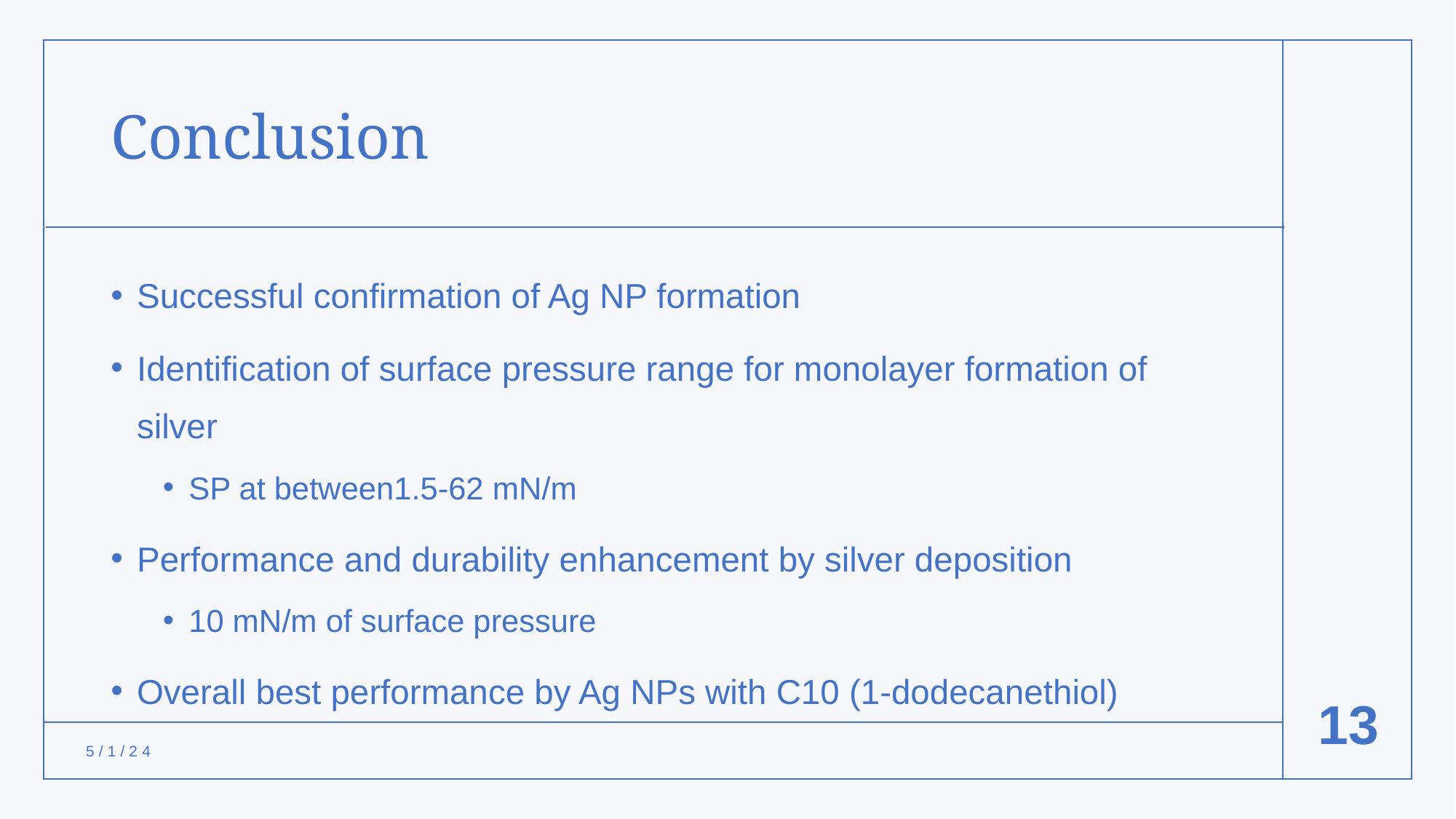

# Conclusion
Successful confirmation of Ag NP formation
Identification of surface pressure range for monolayer formation of silver
SP at between1.5-62 mN/m
Performance and durability enhancement by silver deposition
10 mN/m of surface pressure
Overall best performance by Ag NPs with C10 (1-dodecanethiol)

13
5/1/24